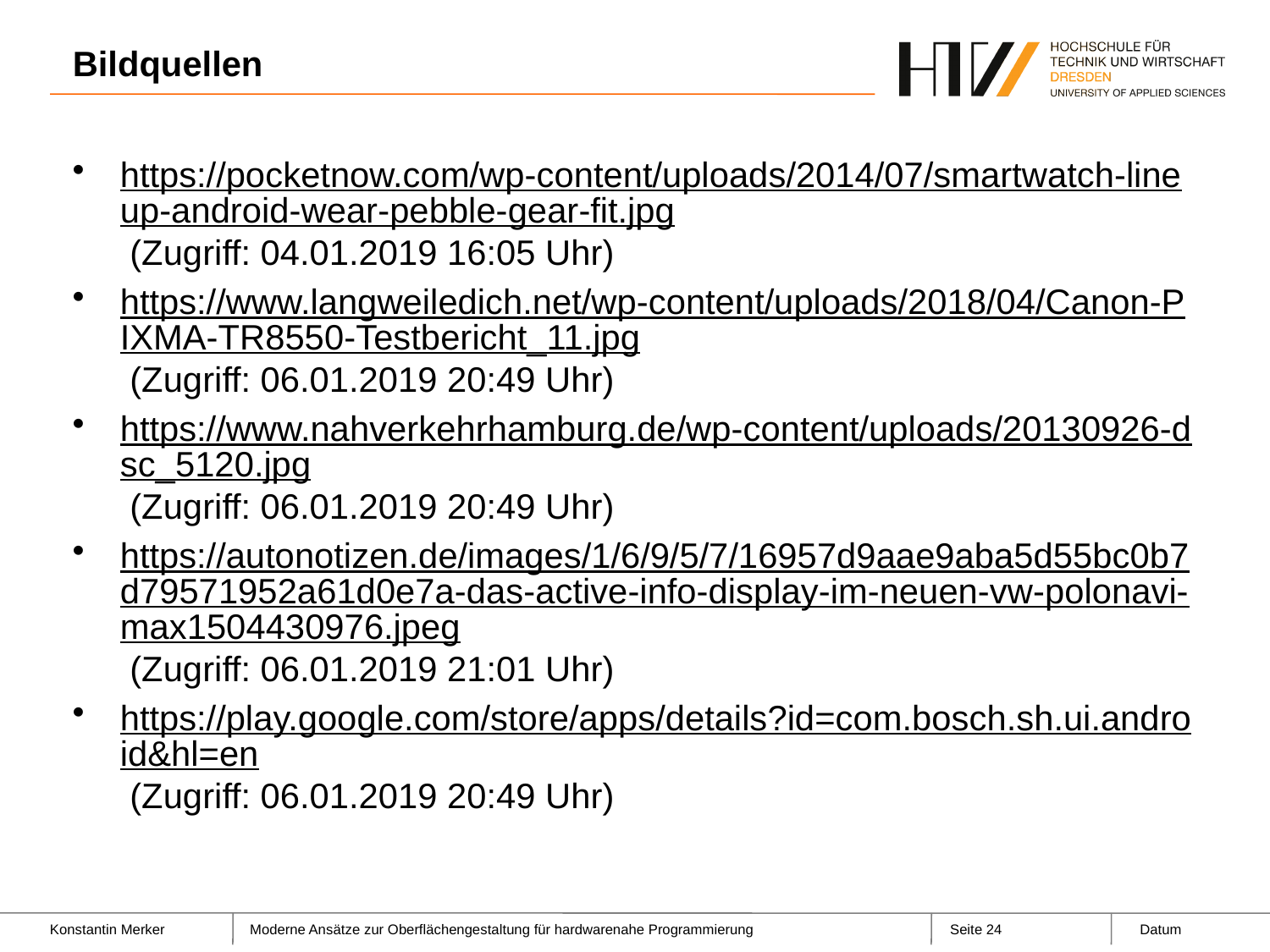

# Bildquellen
https://pocketnow.com/wp-content/uploads/2014/07/smartwatch-lineup-android-wear-pebble-gear-fit.jpg (Zugriff: 04.01.2019 16:05 Uhr)
https://www.langweiledich.net/wp-content/uploads/2018/04/Canon-PIXMA-TR8550-Testbericht_11.jpg (Zugriff: 06.01.2019 20:49 Uhr)
https://www.nahverkehrhamburg.de/wp-content/uploads/20130926-dsc_5120.jpg (Zugriff: 06.01.2019 20:49 Uhr)
https://autonotizen.de/images/1/6/9/5/7/16957d9aae9aba5d55bc0b7d79571952a61d0e7a-das-active-info-display-im-neuen-vw-polonavi-max1504430976.jpeg (Zugriff: 06.01.2019 21:01 Uhr)
https://play.google.com/store/apps/details?id=com.bosch.sh.ui.android&hl=en (Zugriff: 06.01.2019 20:49 Uhr)